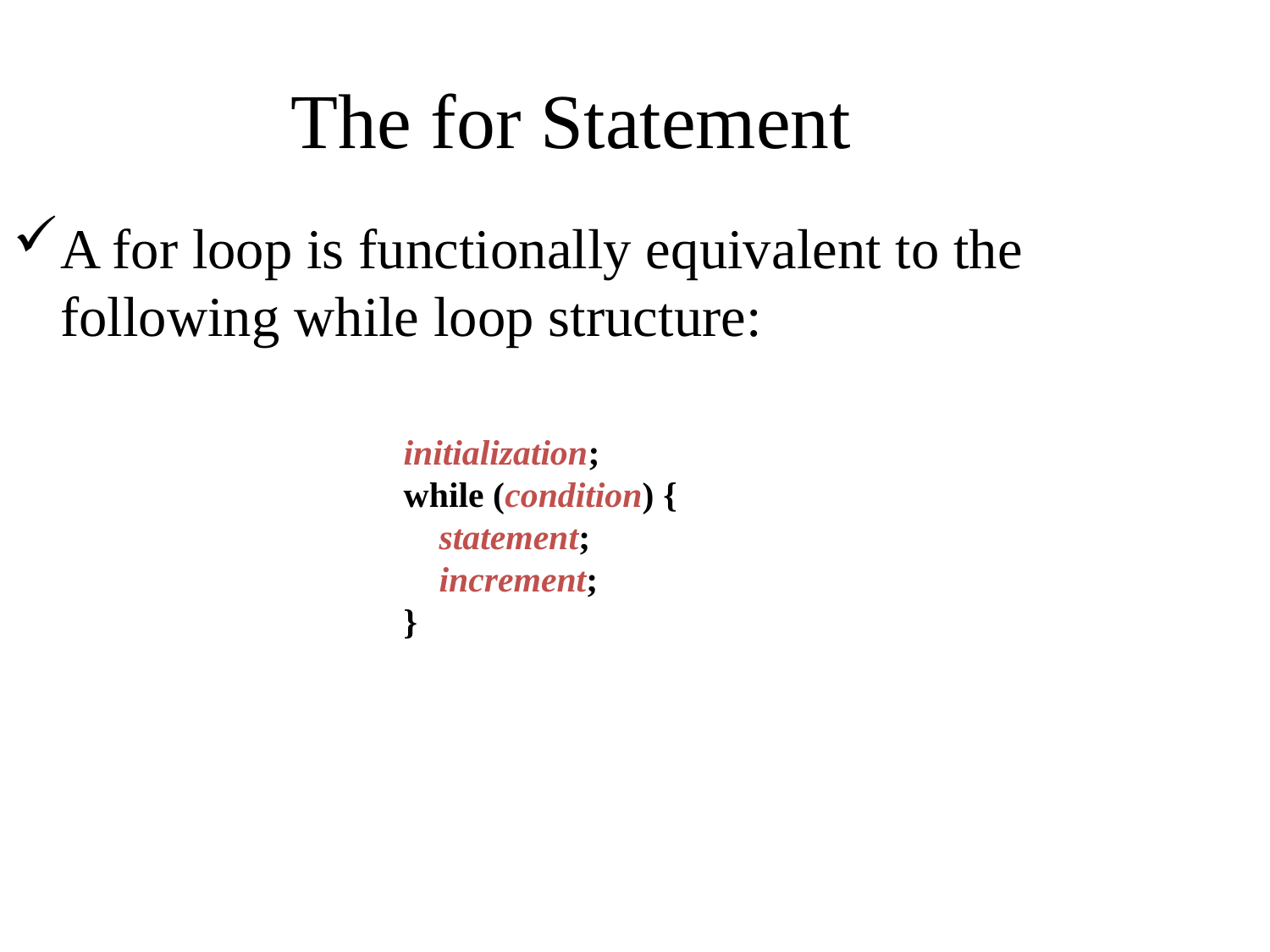

The for Statement
A for loop is functionally equivalent to the following while loop structure:
initialization;
while (condition) {
    statement;
    increment;
}